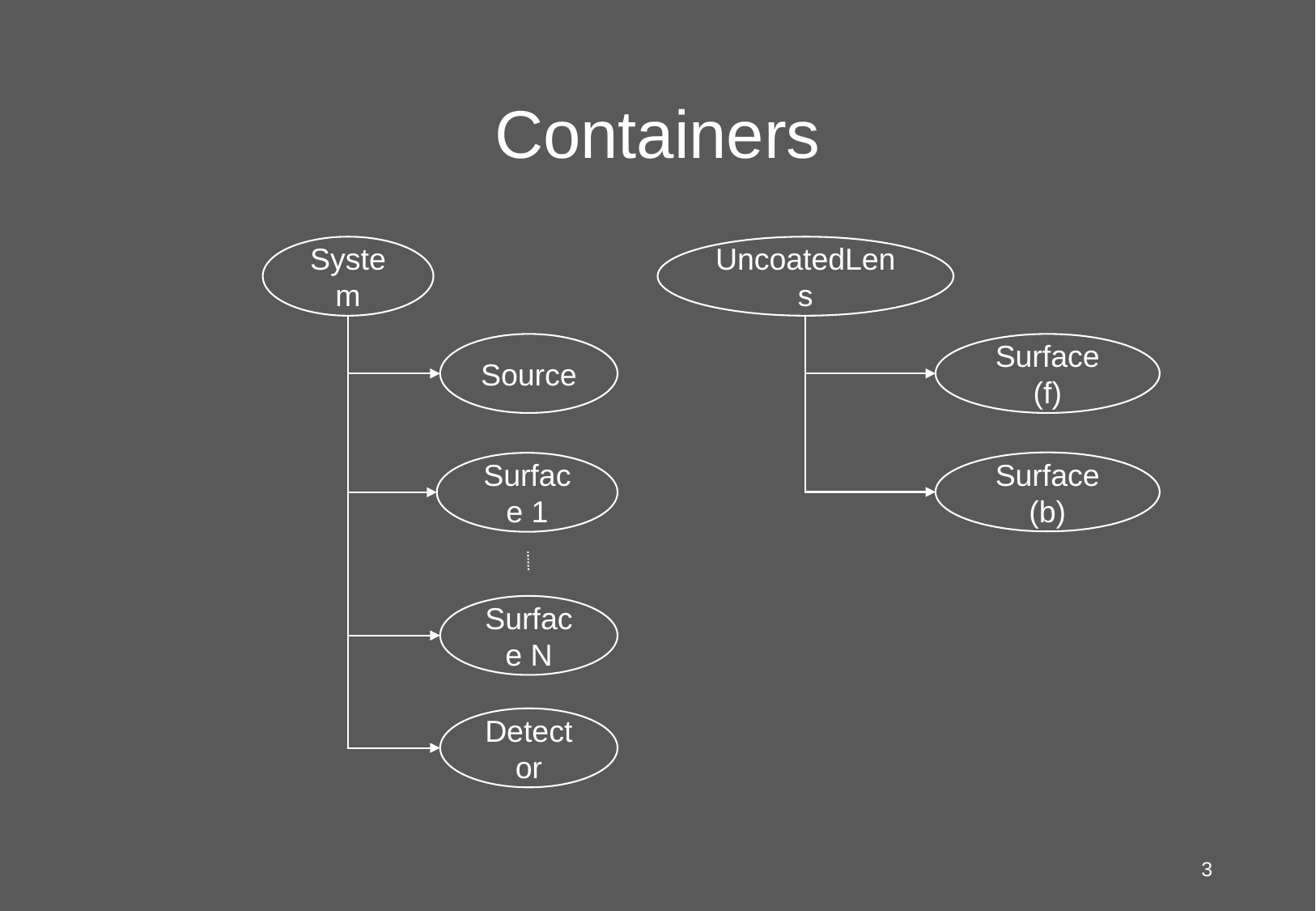

# Containers
System
UncoatedLens
Source
Surface (f)
Surface (b)
Surface 1
Surface N
Detector
3